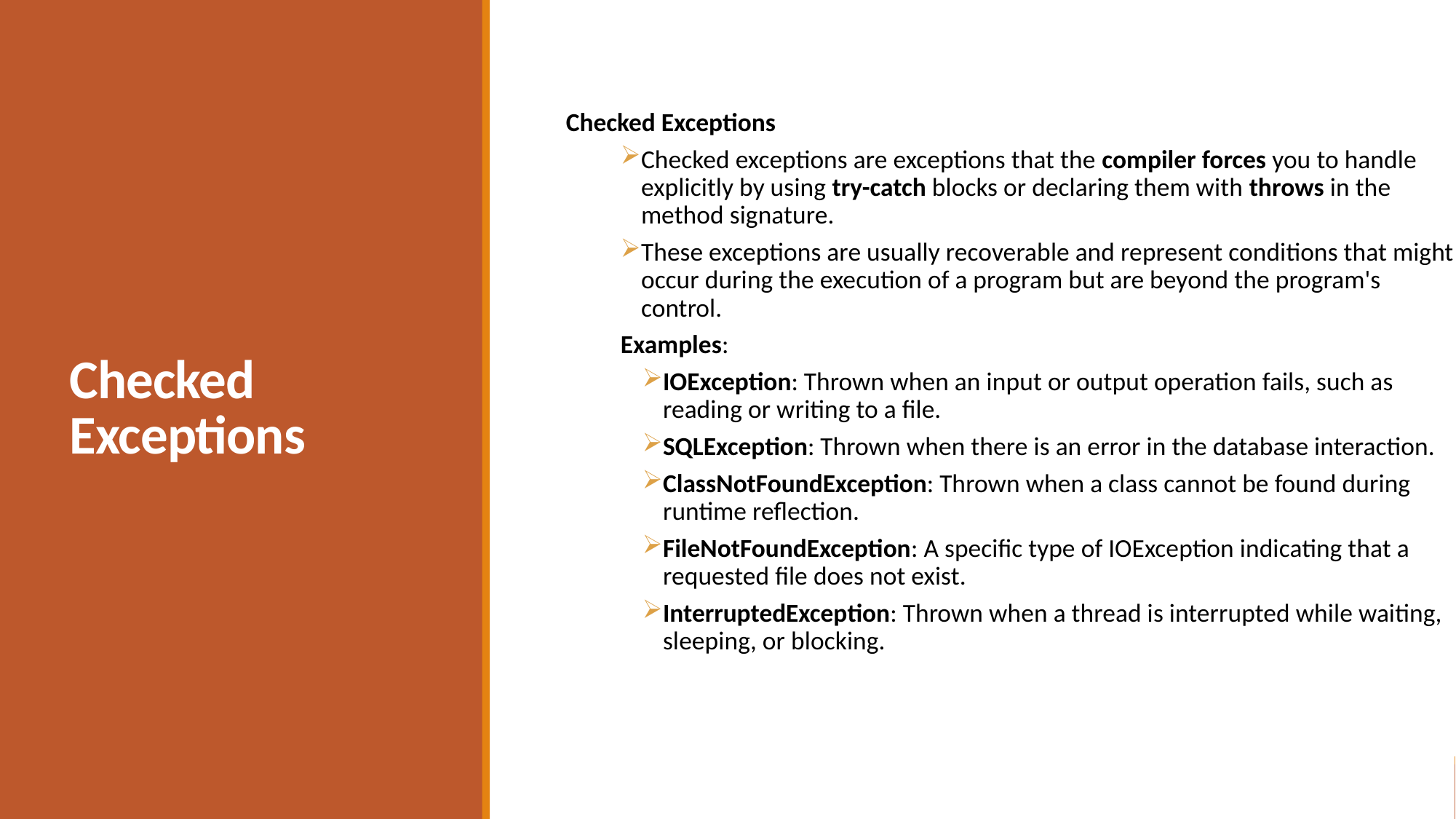

Checked Exceptions
Checked exceptions are exceptions that the compiler forces you to handle explicitly by using try-catch blocks or declaring them with throws in the method signature.
These exceptions are usually recoverable and represent conditions that might occur during the execution of a program but are beyond the program's control.
Examples:
IOException: Thrown when an input or output operation fails, such as reading or writing to a file.
SQLException: Thrown when there is an error in the database interaction.
ClassNotFoundException: Thrown when a class cannot be found during runtime reflection.
FileNotFoundException: A specific type of IOException indicating that a requested file does not exist.
InterruptedException: Thrown when a thread is interrupted while waiting, sleeping, or blocking.

# Checked Exceptions